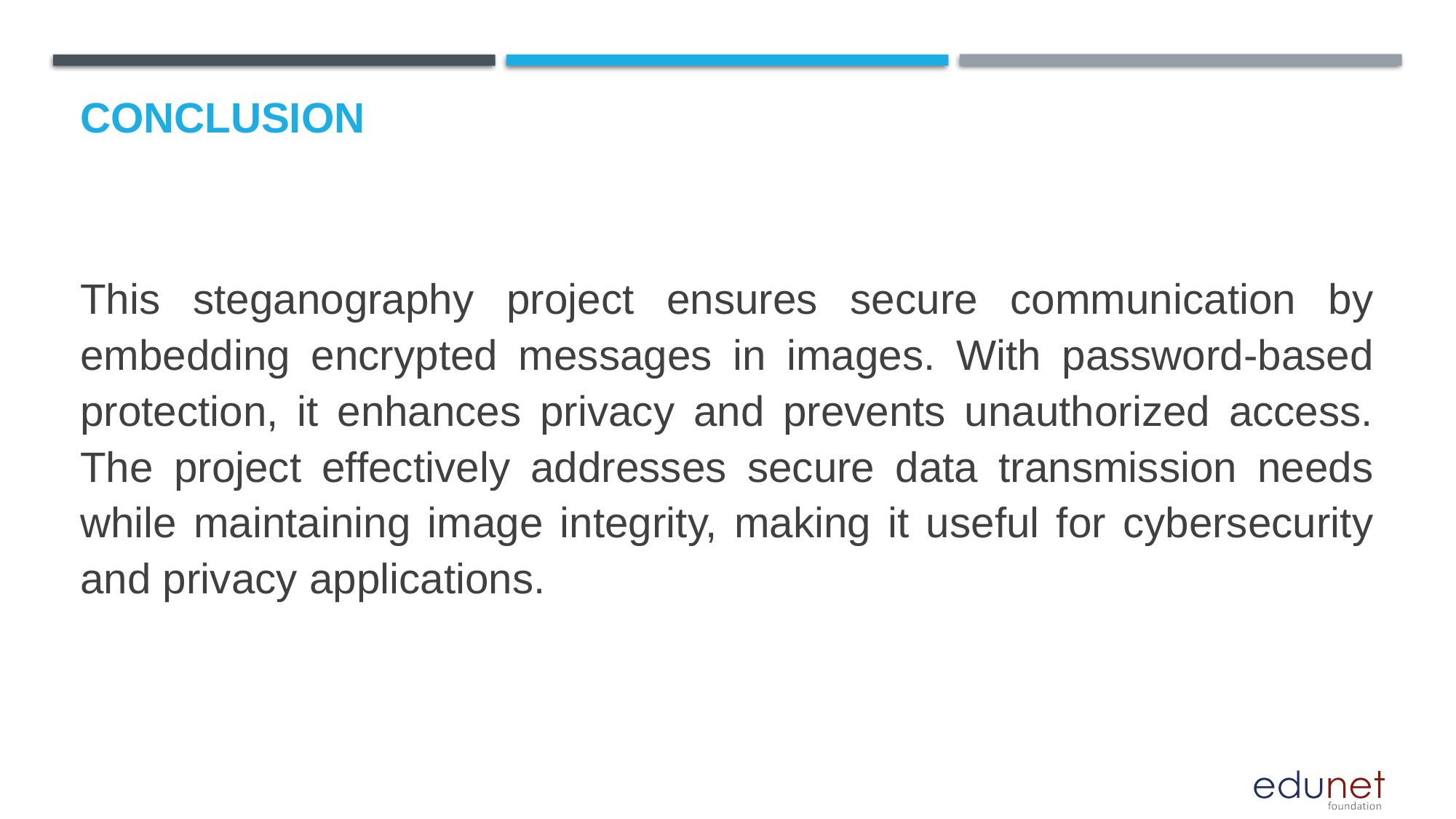

# Conclusion
This steganography project ensures secure communication by embedding encrypted messages in images. With password-based protection, it enhances privacy and prevents unauthorized access. The project effectively addresses secure data transmission needs while maintaining image integrity, making it useful for cybersecurity and privacy applications.